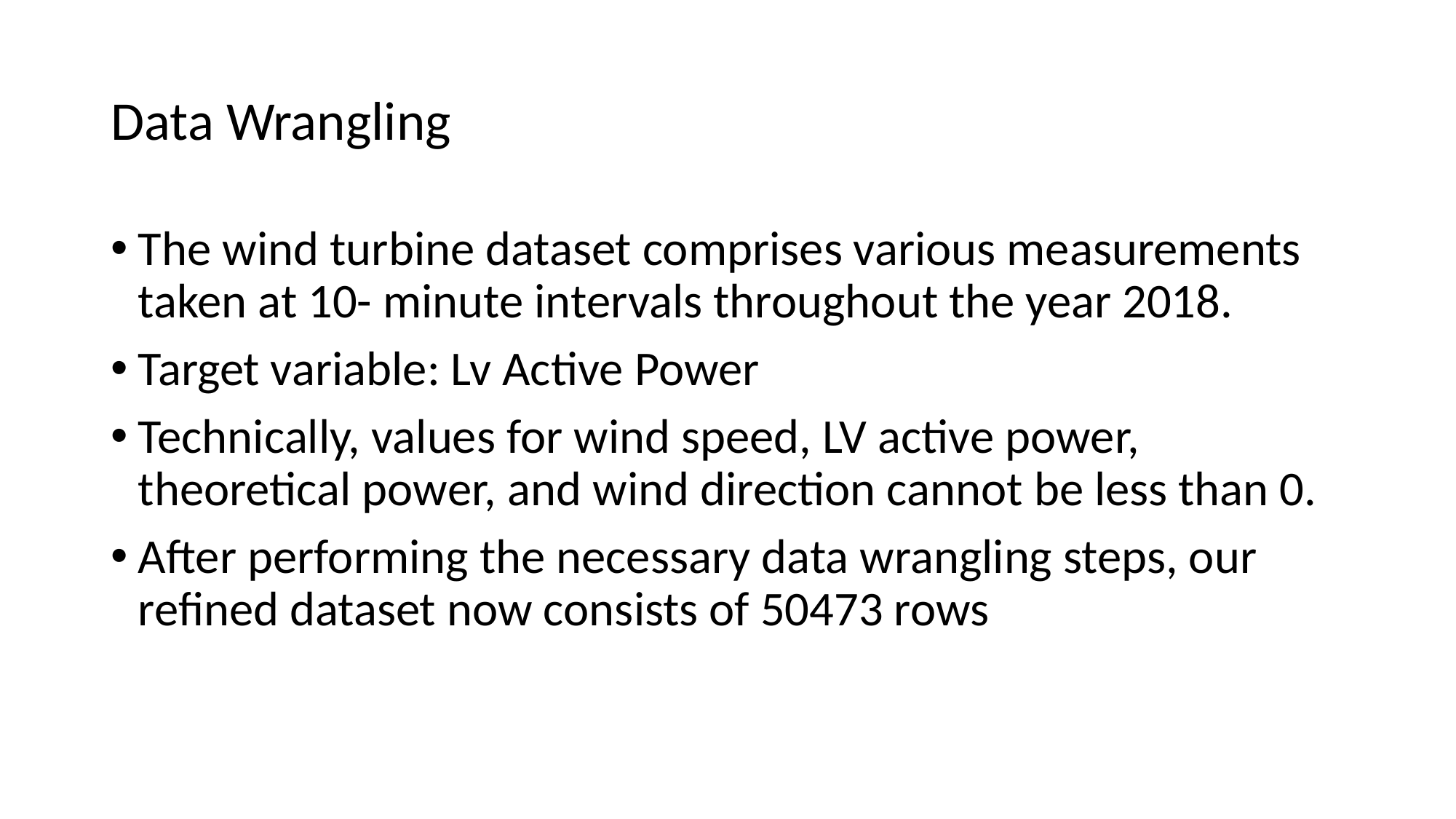

# Data Wrangling
The wind turbine dataset comprises various measurements taken at 10- minute intervals throughout the year 2018.
Target variable: Lv Active Power
Technically, values for wind speed, LV active power, theoretical power, and wind direction cannot be less than 0.
After performing the necessary data wrangling steps, our refined dataset now consists of 50473 rows